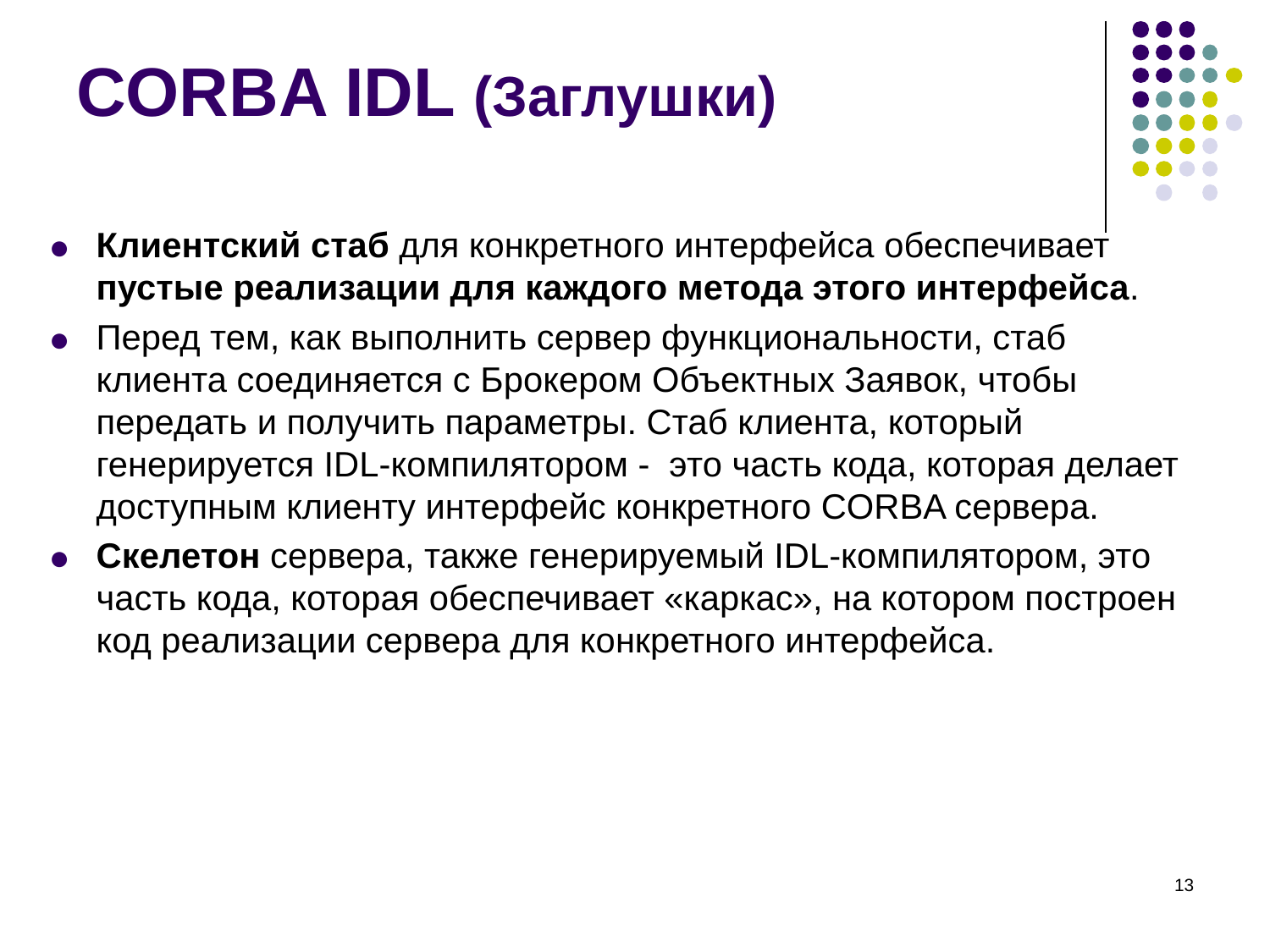

# CORBA IDL (Заглушки)
Клиентский стаб для конкретного интерфейса обеспечивает пустые реализации для каждого метода этого интерфейса.
Перед тем, как выполнить сервер функциональности, стаб клиента соединяется с Брокером Объектных Заявок, чтобы передать и получить параметры. Стаб клиента, который генерируется IDL-компилятором -  это часть кода, которая делает доступным клиенту интерфейс конкретного CORBA сервера.
Скелетон сервера, также генерируемый IDL-компилятором, это часть кода, которая обеспечивает «каркас», на котором построен код реализации сервера для конкретного интерфейса.

13